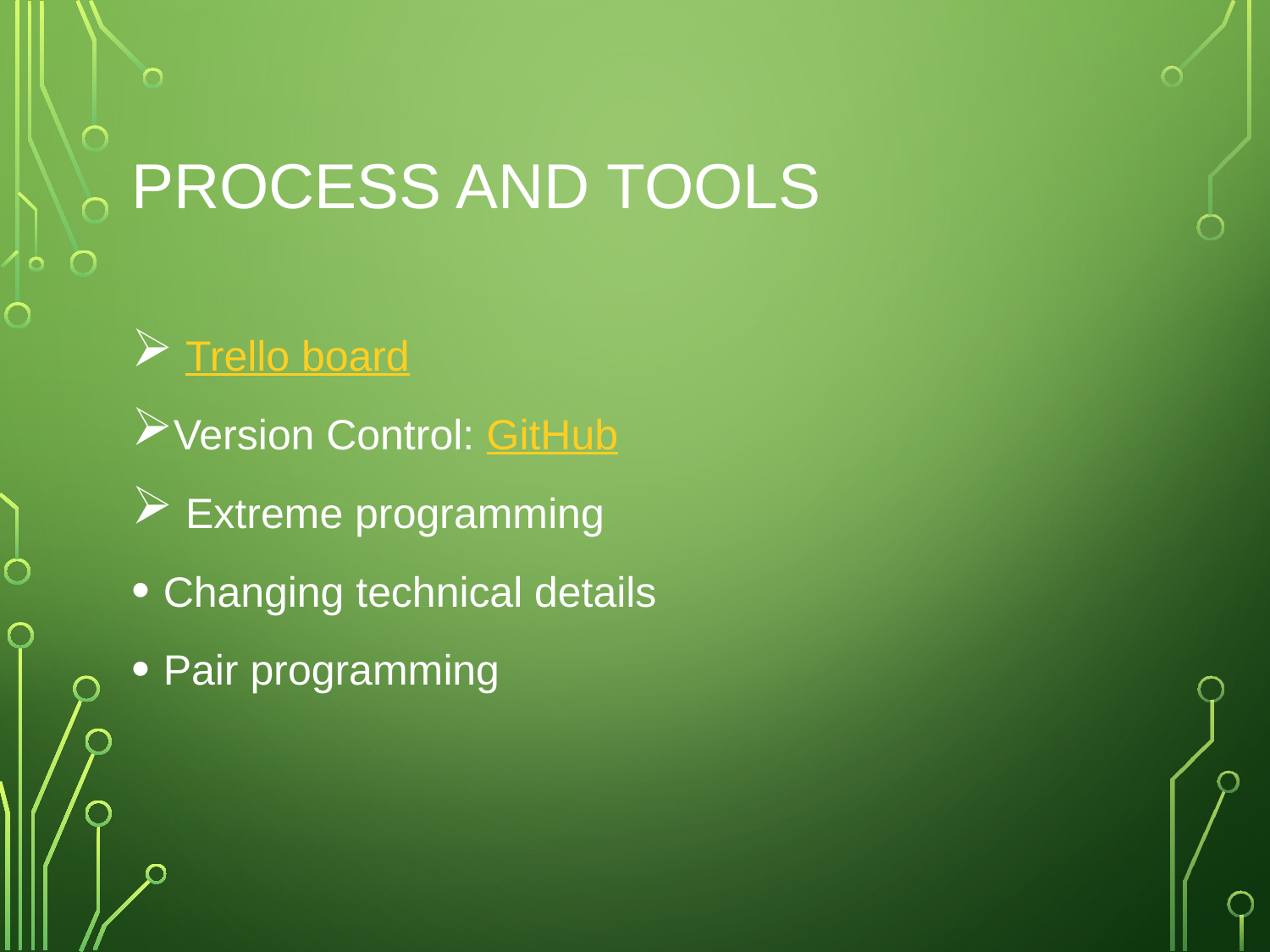

# Process and Tools
 Trello board
Version Control: GitHub
 Extreme programming
Changing technical details
Pair programming